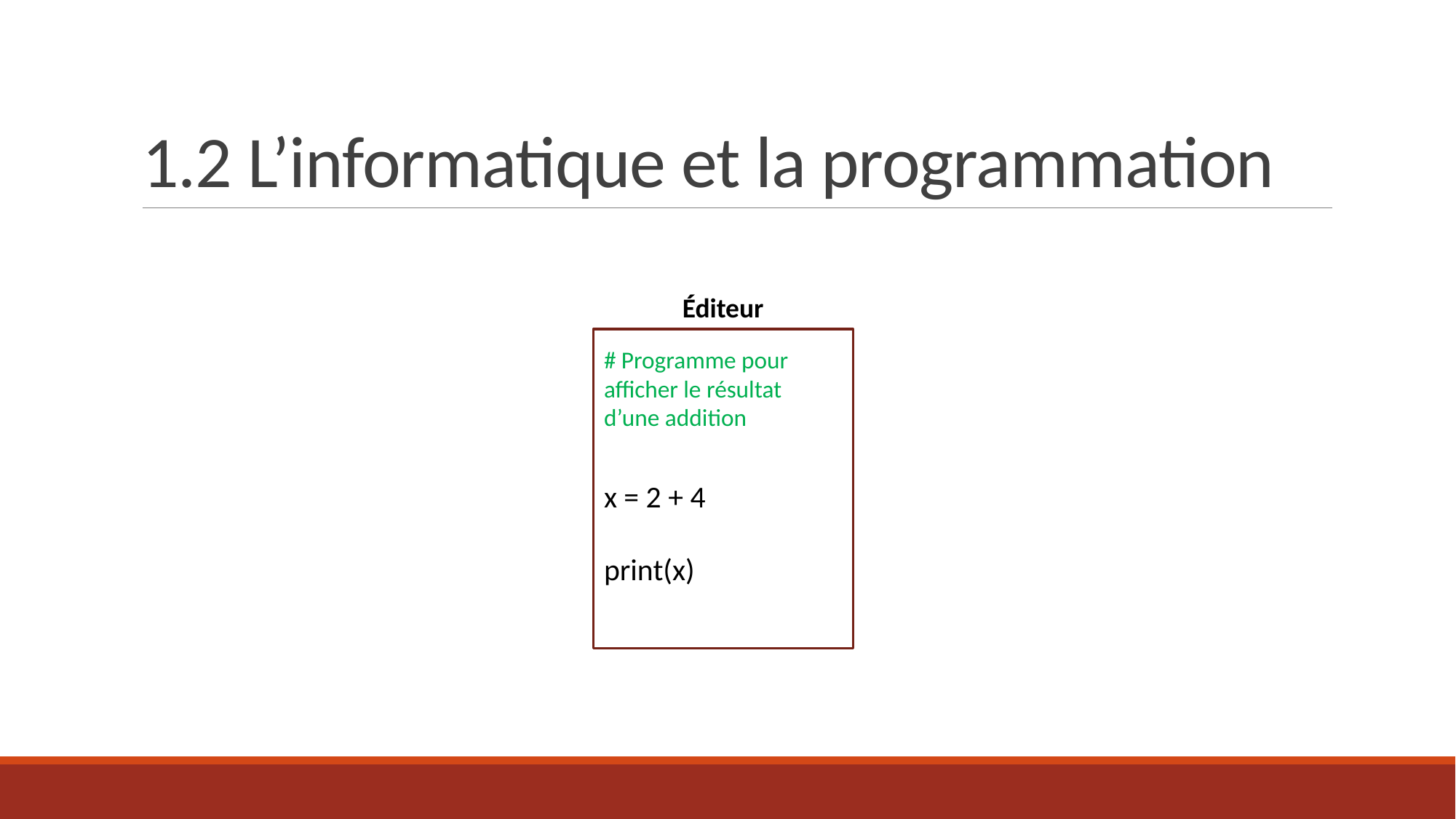

# 1.2 L’informatique et la programmation
Éditeur

# Programme pour afficher le résultat d’une addition
x = 2 + 4

print(x)